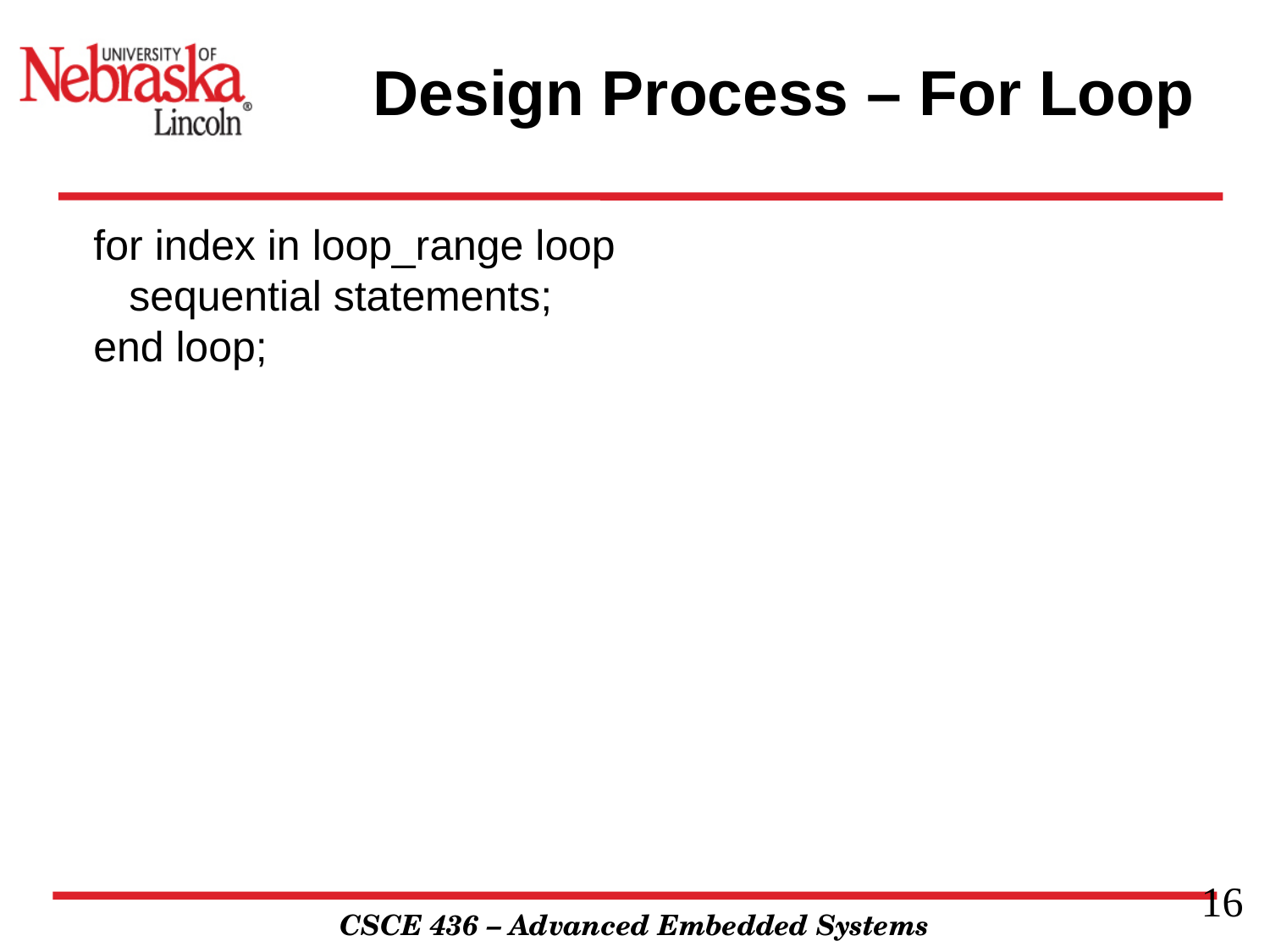

# Design Process – For Loop
for index in loop_range loop
   sequential statements;
end loop;
16